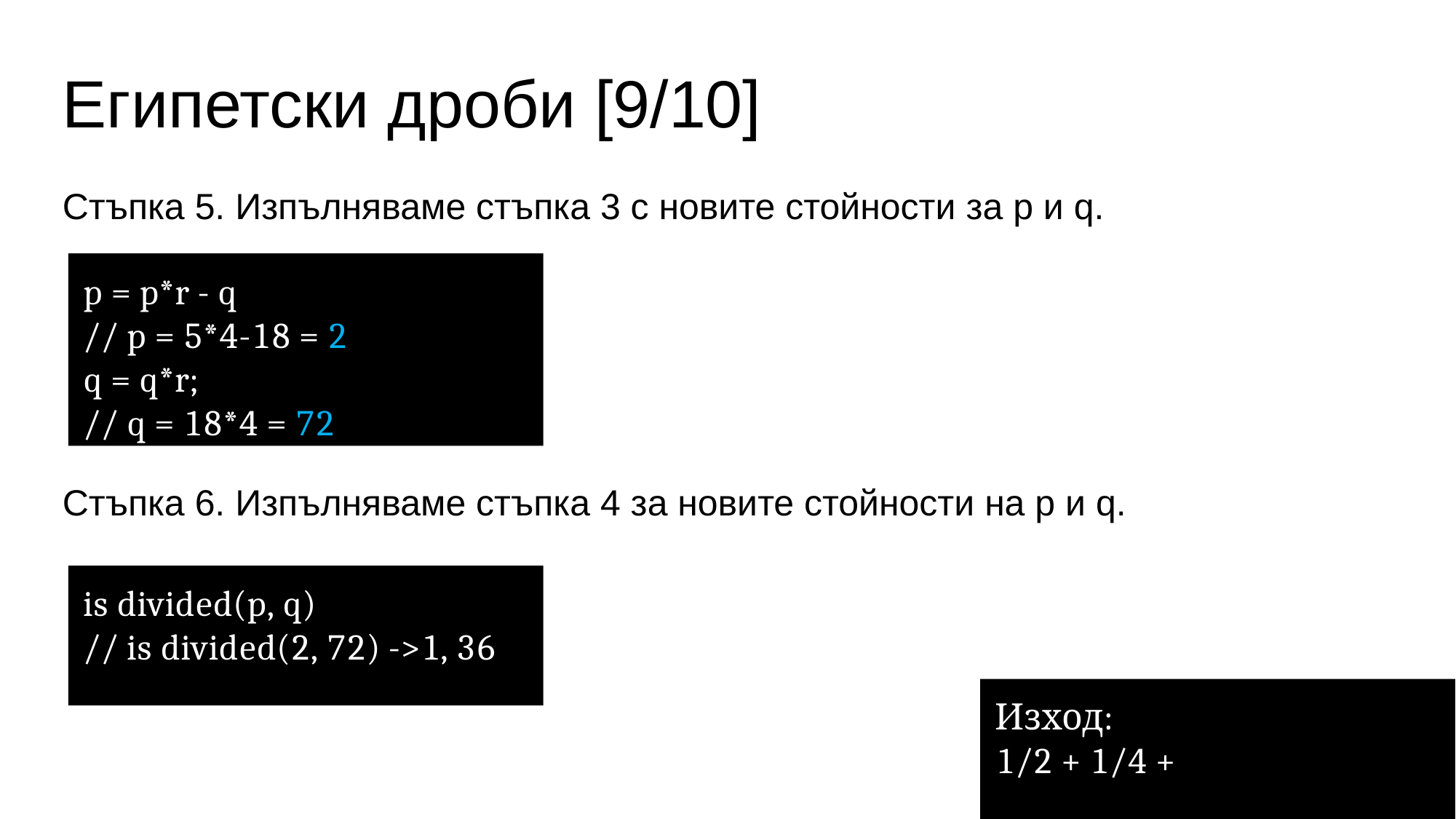

# Египетски дроби [9/10]
Стъпка 5. Изпълняваме стъпка 3 с новите стойности за p и q.

Стъпка 6. Изпълняваме стъпка 4 за новите стойности на p и q.
p = p*r - q
// p = 5*4-18 = 2
q = q*r;
// q = 18*4 = 72

is divided(p, q)
// is divided(2, 72) ->1, 36
Изход:
1/2 + 1/4 +